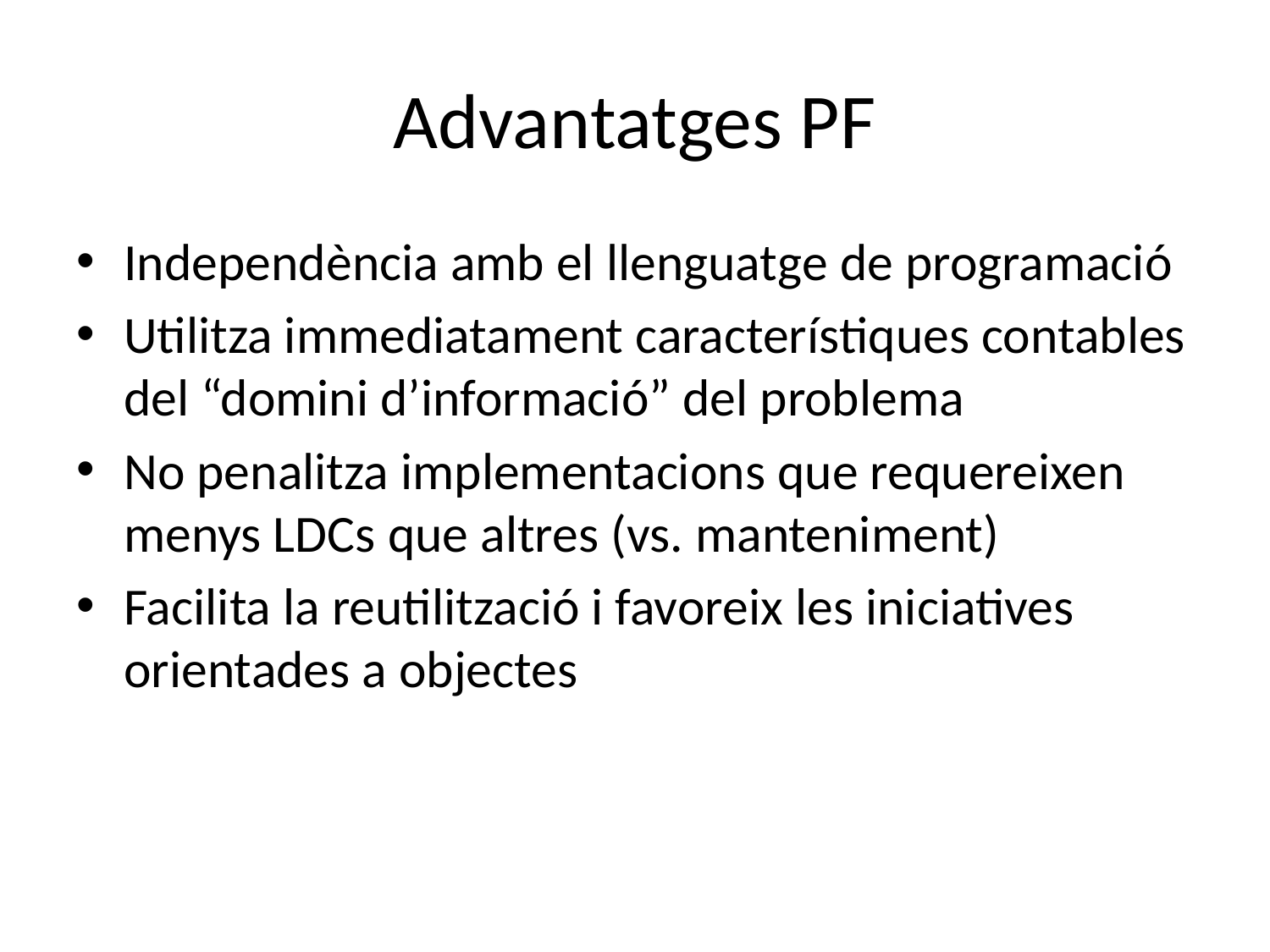

# Advantatges PF
Independència amb el llenguatge de programació
Utilitza immediatament característiques contables del “domini d’informació” del problema
No penalitza implementacions que requereixen menys LDCs que altres (vs. manteniment)
Facilita la reutilització i favoreix les iniciatives orientades a objectes